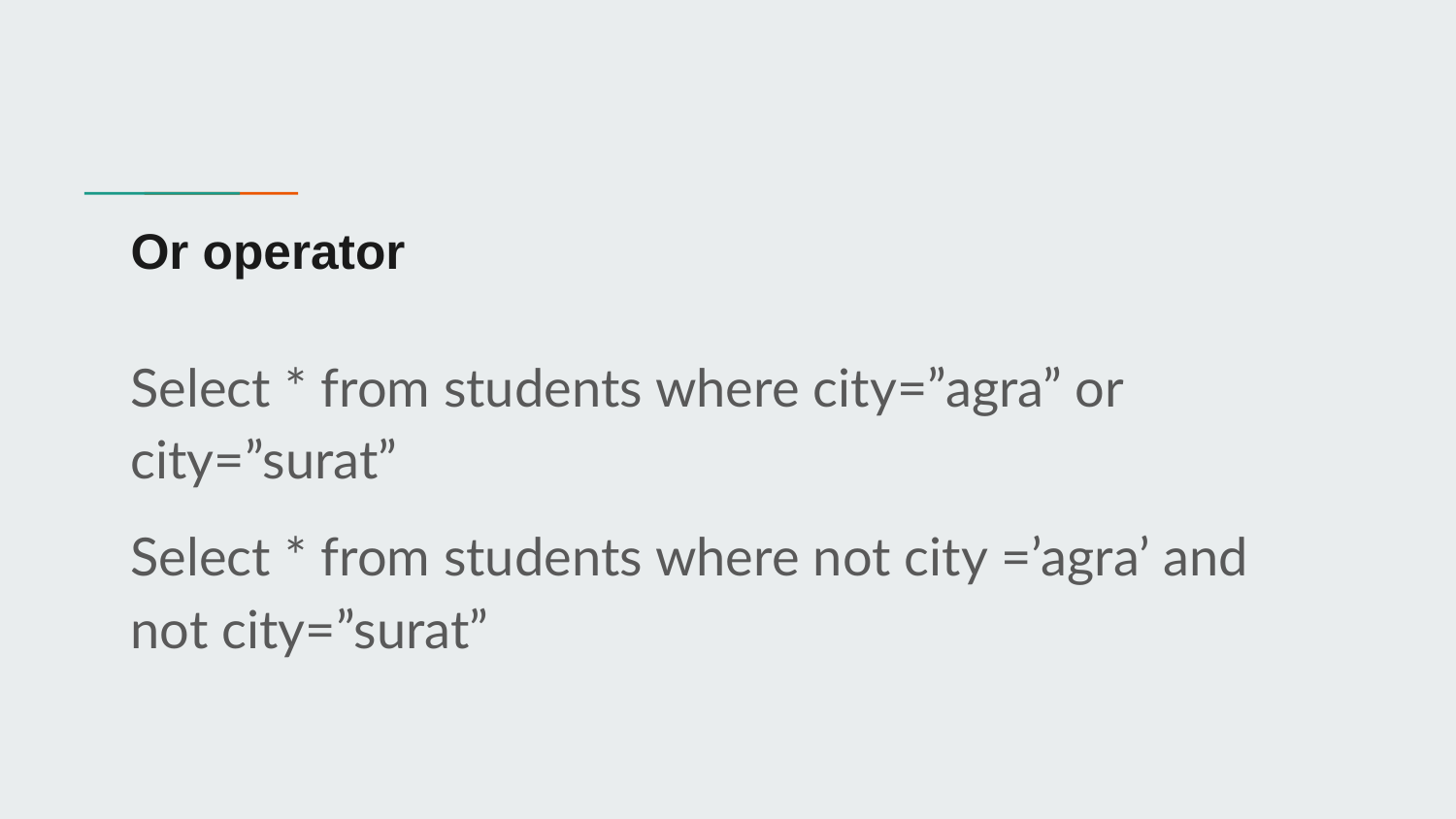

# Or operator
Select * from students where city=”agra” or city=”surat”
Select * from students where not city =’agra’ and not city=”surat”